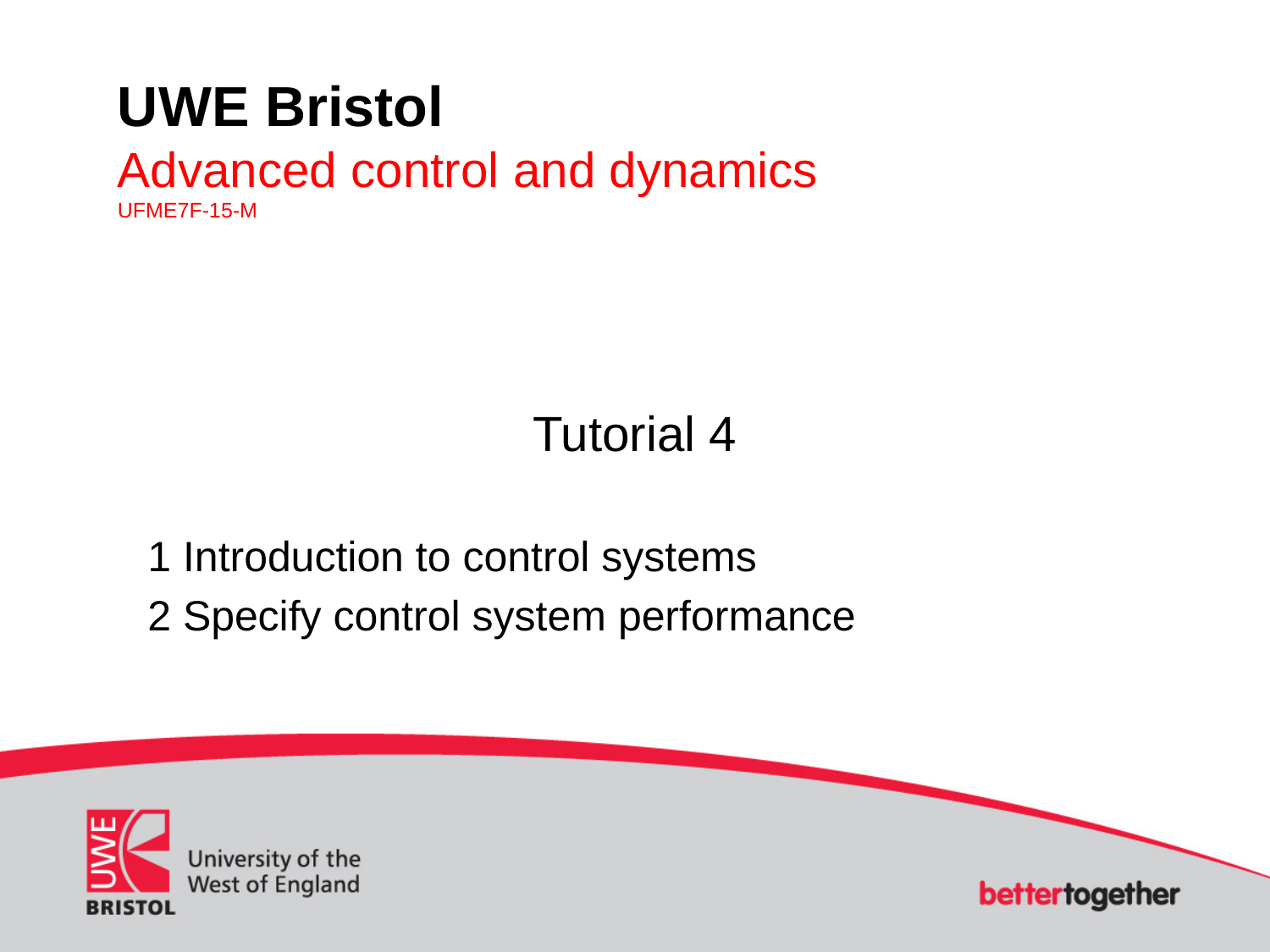

# UWE Bristol Advanced control and dynamics UFME7F-15-M
Tutorial 4

1 Introduction to control systems
2 Specify control system performance